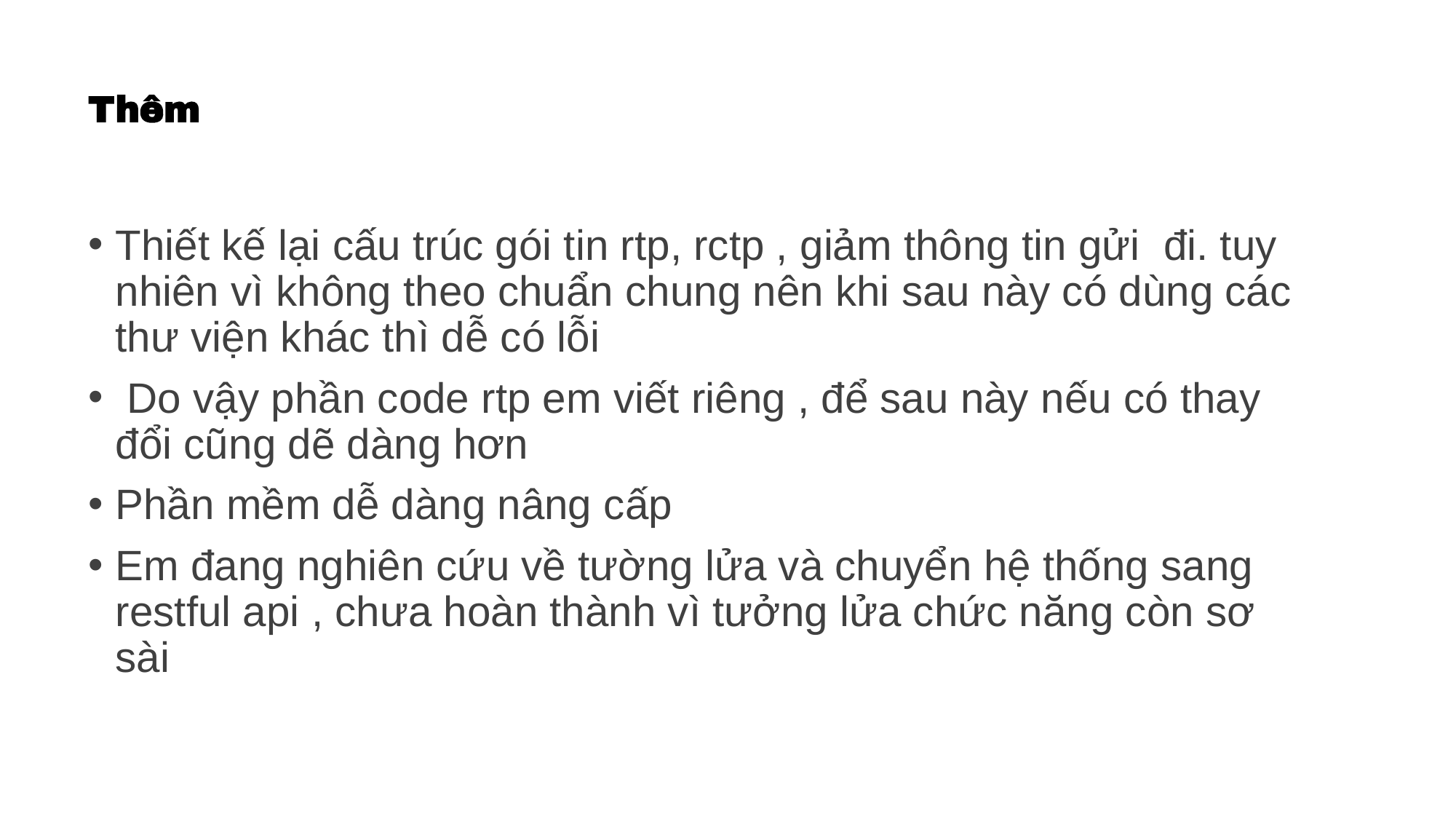

# Thêm
Thiết kế lại cấu trúc gói tin rtp, rctp , giảm thông tin gửi  đi. tuy nhiên vì không theo chuẩn chung nên khi sau này có dùng các thư viện khác thì dễ có lỗi
 Do vậy phần code rtp em viết riêng , để sau này nếu có thay đổi cũng dẽ dàng hơn
Phần mềm dễ dàng nâng cấp
Em đang nghiên cứu về tường lửa và chuyển hệ thống sang restful api , chưa hoàn thành vì tưởng lửa chức năng còn sơ sài